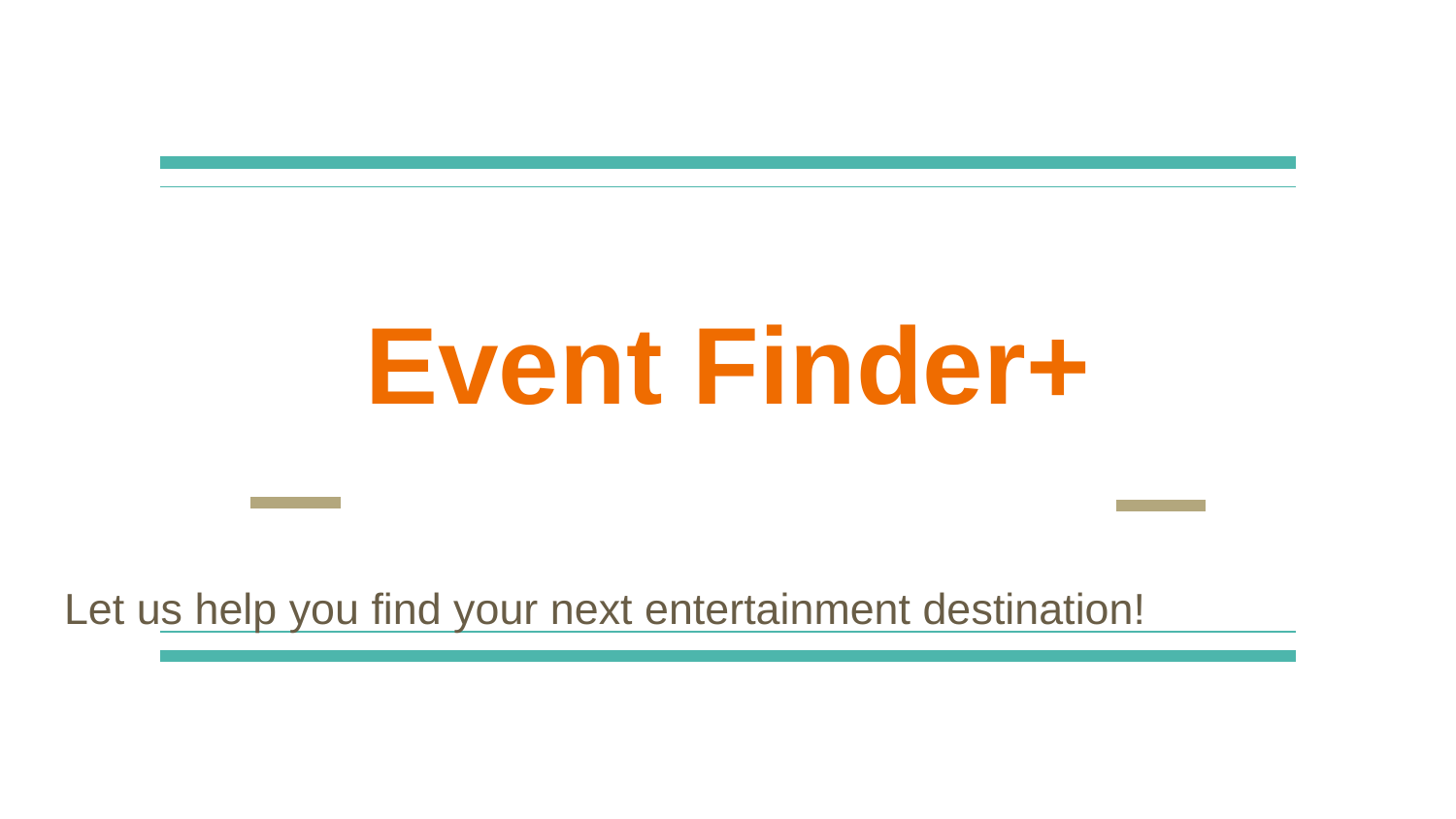

# Event Finder+

Let us help you find your next entertainment destination!